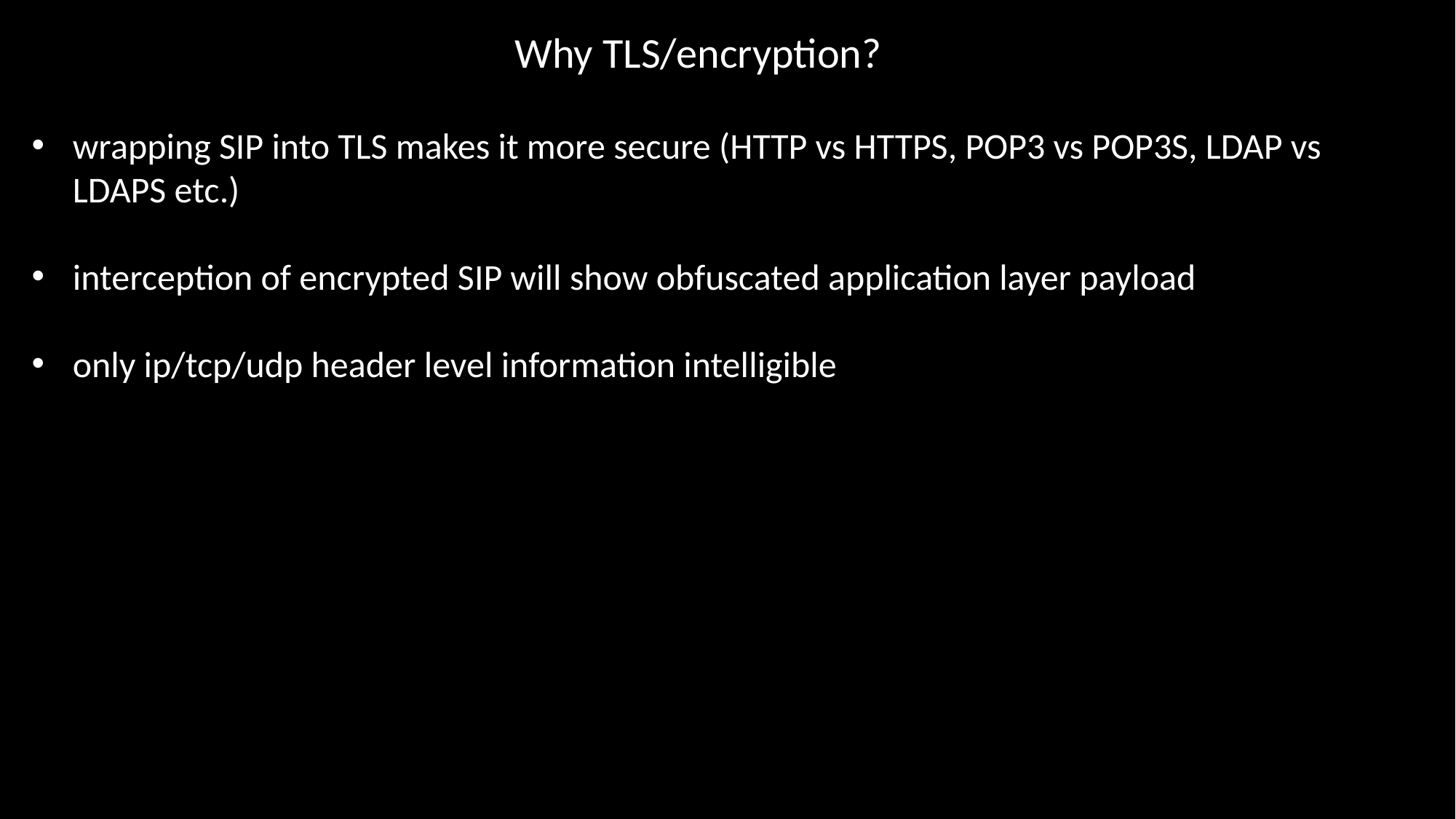

# Why TLS/encryption?

wrapping SIP into TLS makes it more secure (HTTP vs HTTPS, POP3 vs POP3S, LDAP vs LDAPS etc.)

interception of encrypted SIP will show obfuscated application layer payload

only ip/tcp/udp header level information intelligible